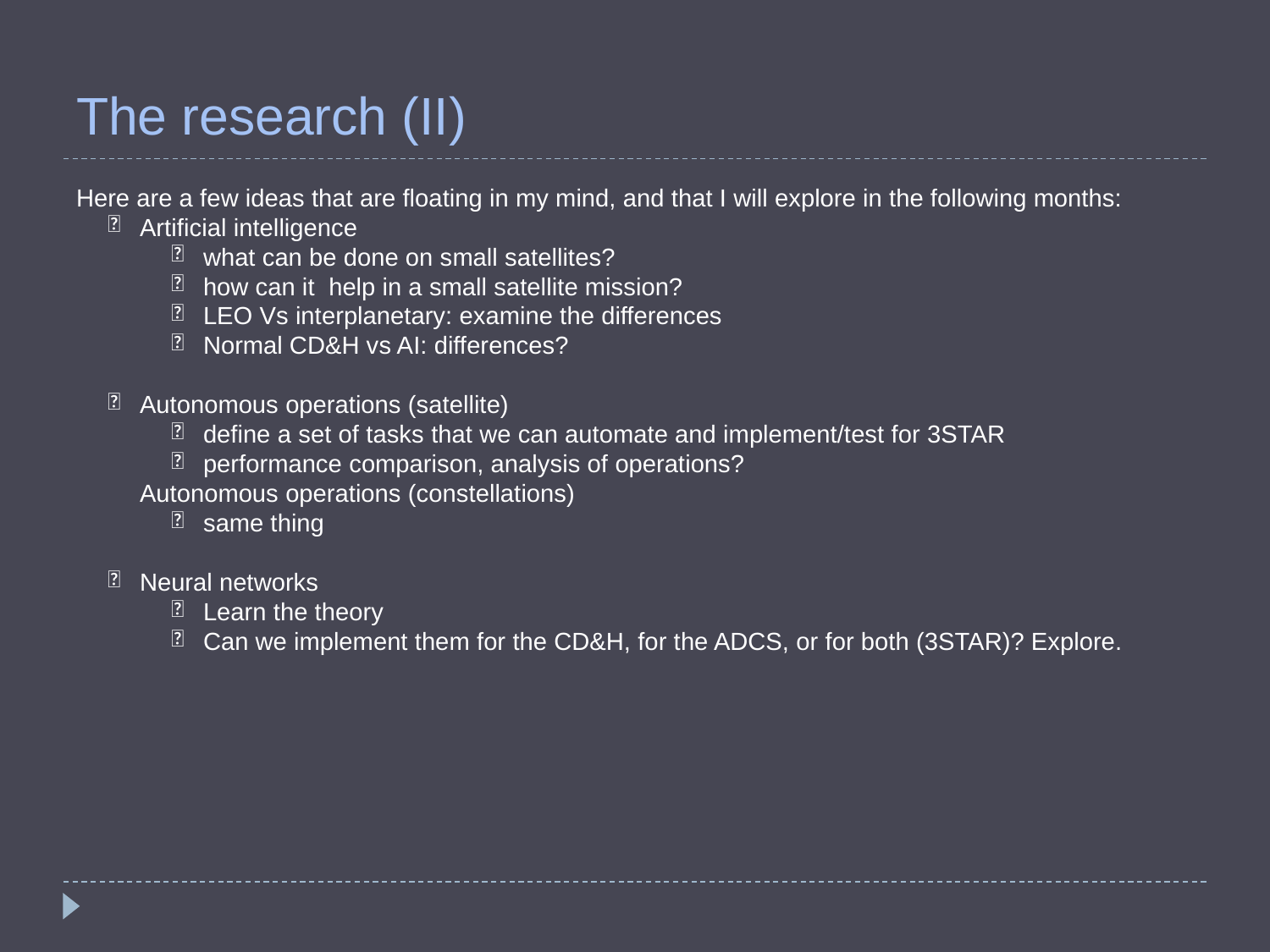

# The research (II)
Here are a few ideas that are floating in my mind, and that I will explore in the following months:
Artificial intelligence
what can be done on small satellites?
how can it  help in a small satellite mission?
LEO Vs interplanetary: examine the differences
Normal CD&H vs AI: differences?

Autonomous operations (satellite)
define a set of tasks that we can automate and implement/test for 3STAR
performance comparison, analysis of operations?
Autonomous operations (constellations)
same thing

Neural networks
Learn the theory
Can we implement them for the CD&H, for the ADCS, or for both (3STAR)? Explore.